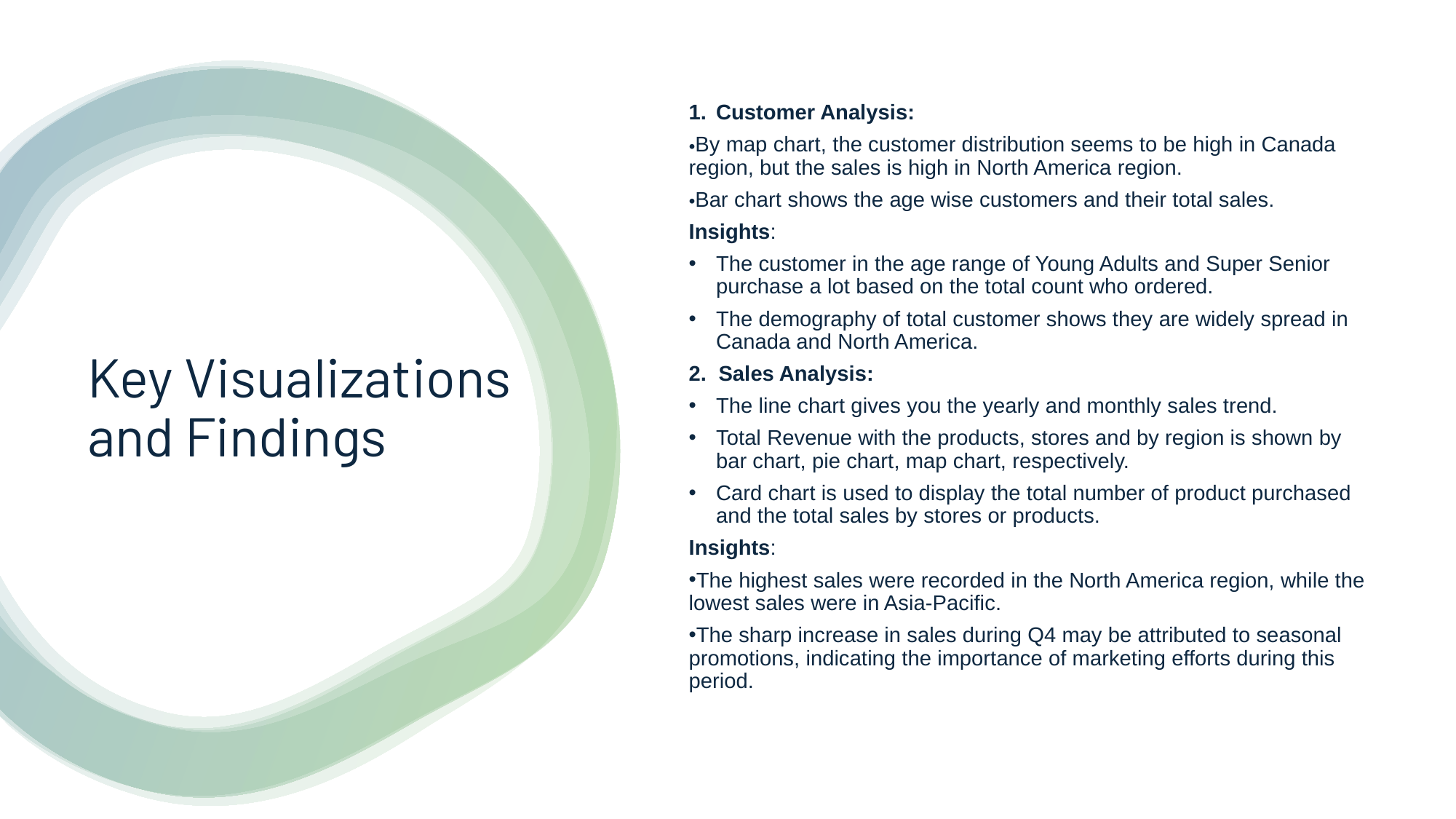

Customer Analysis:
By map chart, the customer distribution seems to be high in Canada region, but the sales is high in North America region.
Bar chart shows the age wise customers and their total sales.
Insights:
The customer in the age range of Young Adults and Super Senior purchase a lot based on the total count who ordered.
The demography of total customer shows they are widely spread in Canada and North America.
2.  Sales Analysis:
The line chart gives you the yearly and monthly sales trend.
Total Revenue with the products, stores and by region is shown by bar chart, pie chart, map chart, respectively.
Card chart is used to display the total number of product purchased and the total sales by stores or products.
Insights:
The highest sales were recorded in the North America region, while the lowest sales were in Asia-Pacific.
The sharp increase in sales during Q4 may be attributed to seasonal promotions, indicating the importance of marketing efforts during this period.

# Key Visualizations and Findings